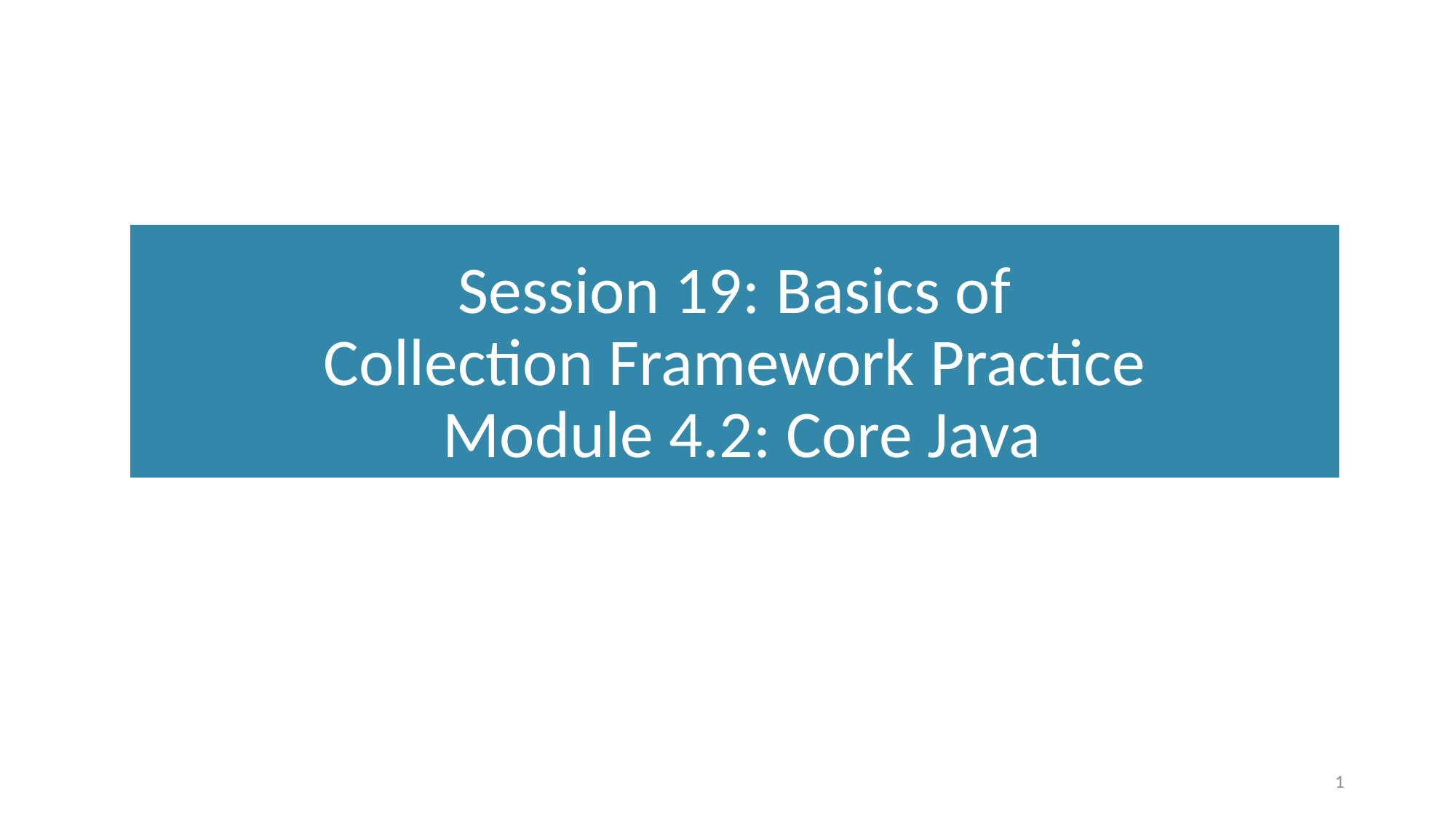

# Session 19: Basics of Collection Framework Practice Module 4.2: Core Java
1